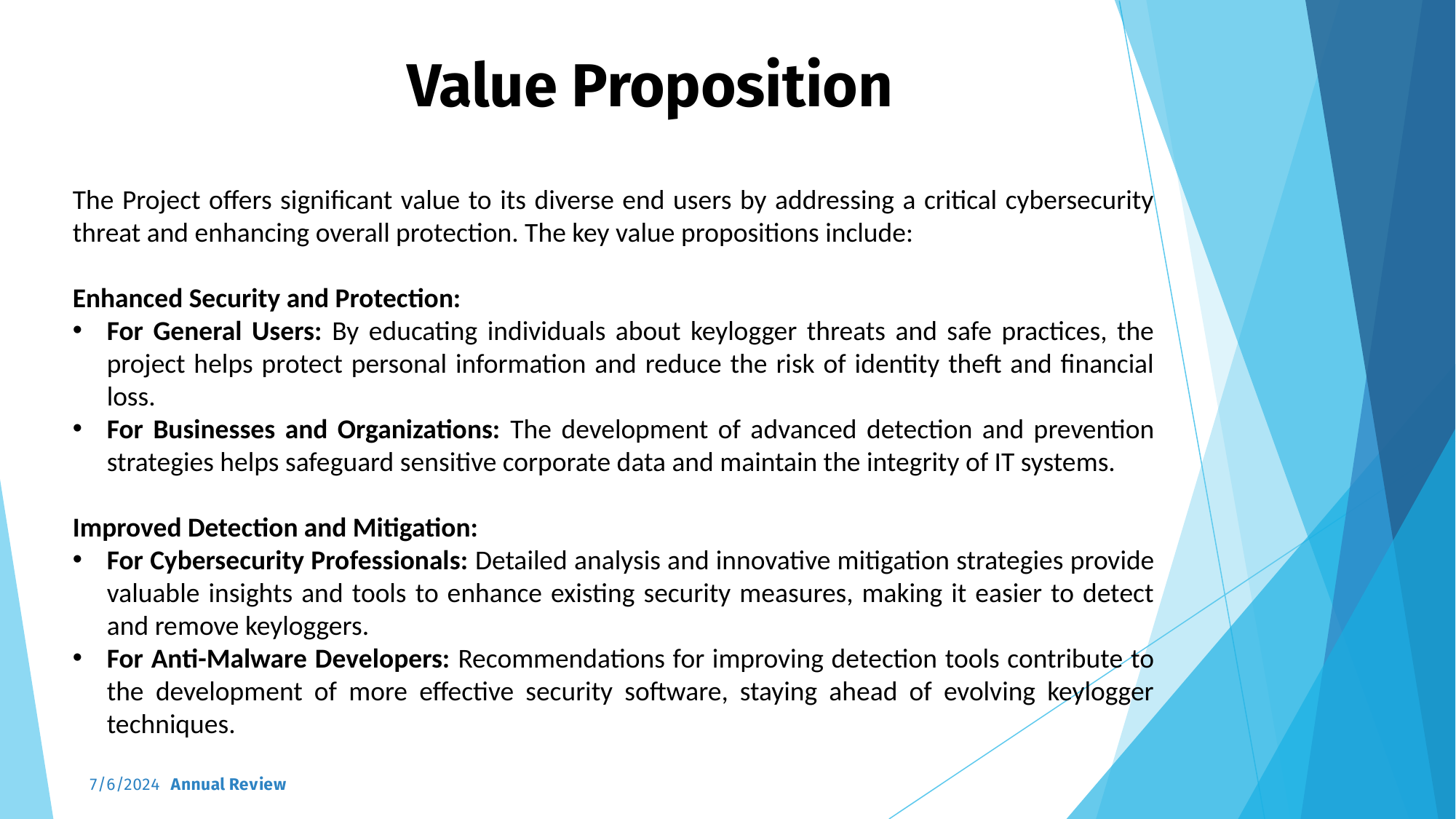

# Value Proposition
The Project offers significant value to its diverse end users by addressing a critical cybersecurity threat and enhancing overall protection. The key value propositions include:

Enhanced Security and Protection:
For General Users: By educating individuals about keylogger threats and safe practices, the project helps protect personal information and reduce the risk of identity theft and financial loss.
For Businesses and Organizations: The development of advanced detection and prevention strategies helps safeguard sensitive corporate data and maintain the integrity of IT systems.

Improved Detection and Mitigation:
For Cybersecurity Professionals: Detailed analysis and innovative mitigation strategies provide valuable insights and tools to enhance existing security measures, making it easier to detect and remove keyloggers.
For Anti-Malware Developers: Recommendations for improving detection tools contribute to the development of more effective security software, staying ahead of evolving keylogger techniques.

7/6/2024  Annual Review